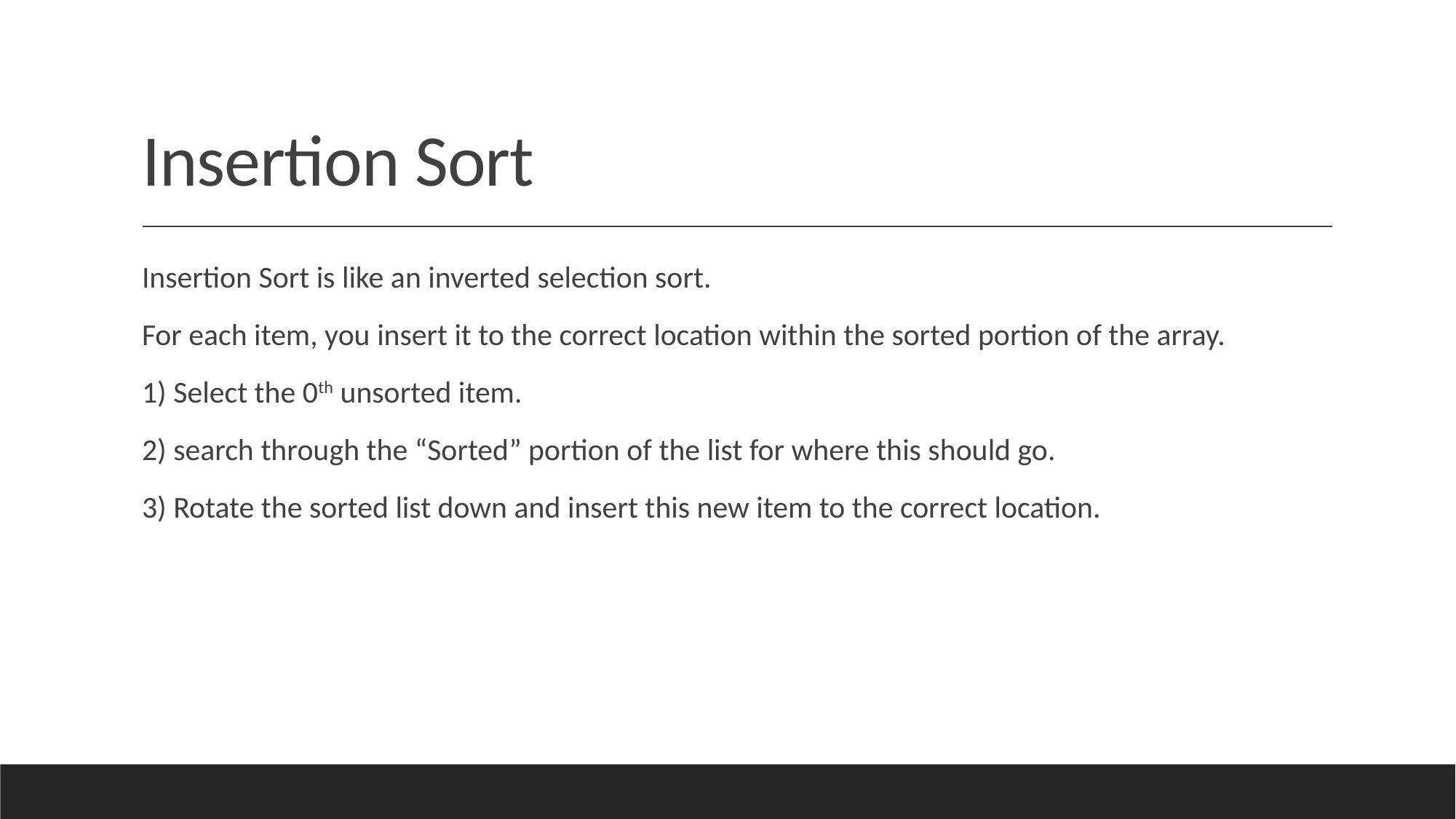

# Insertion Sort
Insertion Sort is like an inverted selection sort.
For each item, you insert it to the correct location within the sorted portion of the array.
1) Select the 0th unsorted item.
2) search through the “Sorted” portion of the list for where this should go.
3) Rotate the sorted list down and insert this new item to the correct location.